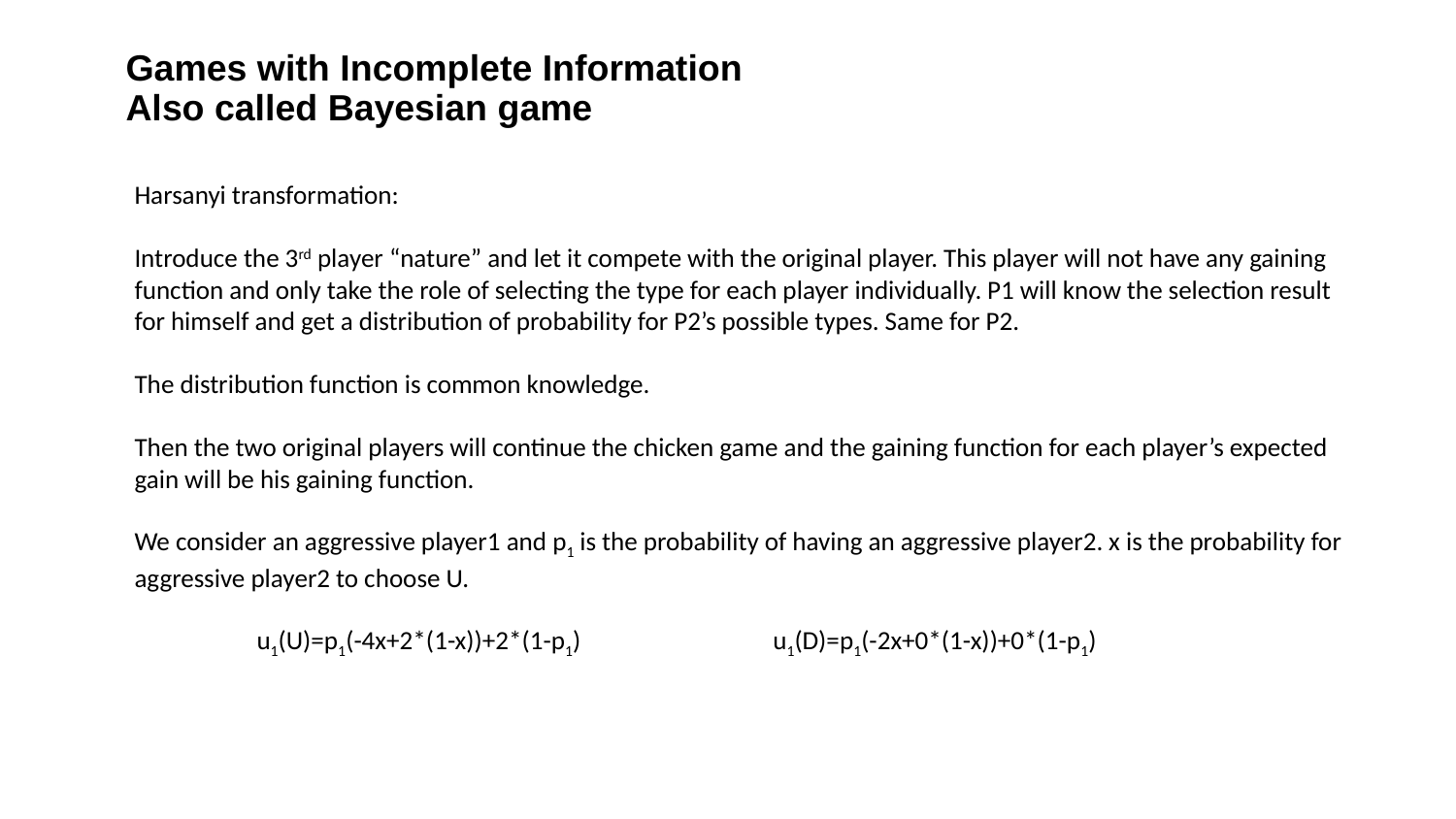

Games with Incomplete Information
Also called Bayesian game

Harsanyi transformation:

Introduce the 3rd player “nature” and let it compete with the original player. This player will not have any gaining function and only take the role of selecting the type for each player individually. P1 will know the selection result for himself and get a distribution of probability for P2’s possible types. Same for P2.

The distribution function is common knowledge.

Then the two original players will continue the chicken game and the gaining function for each player’s expected gain will be his gaining function.

We consider an aggressive player1 and p1 is the probability of having an aggressive player2. x is the probability for aggressive player2 to choose U.

                     u1(U)=p1(-4x+2*(1-x))+2*(1-p1)                                 u1(D)=p1(-2x+0*(1-x))+0*(1-p1)